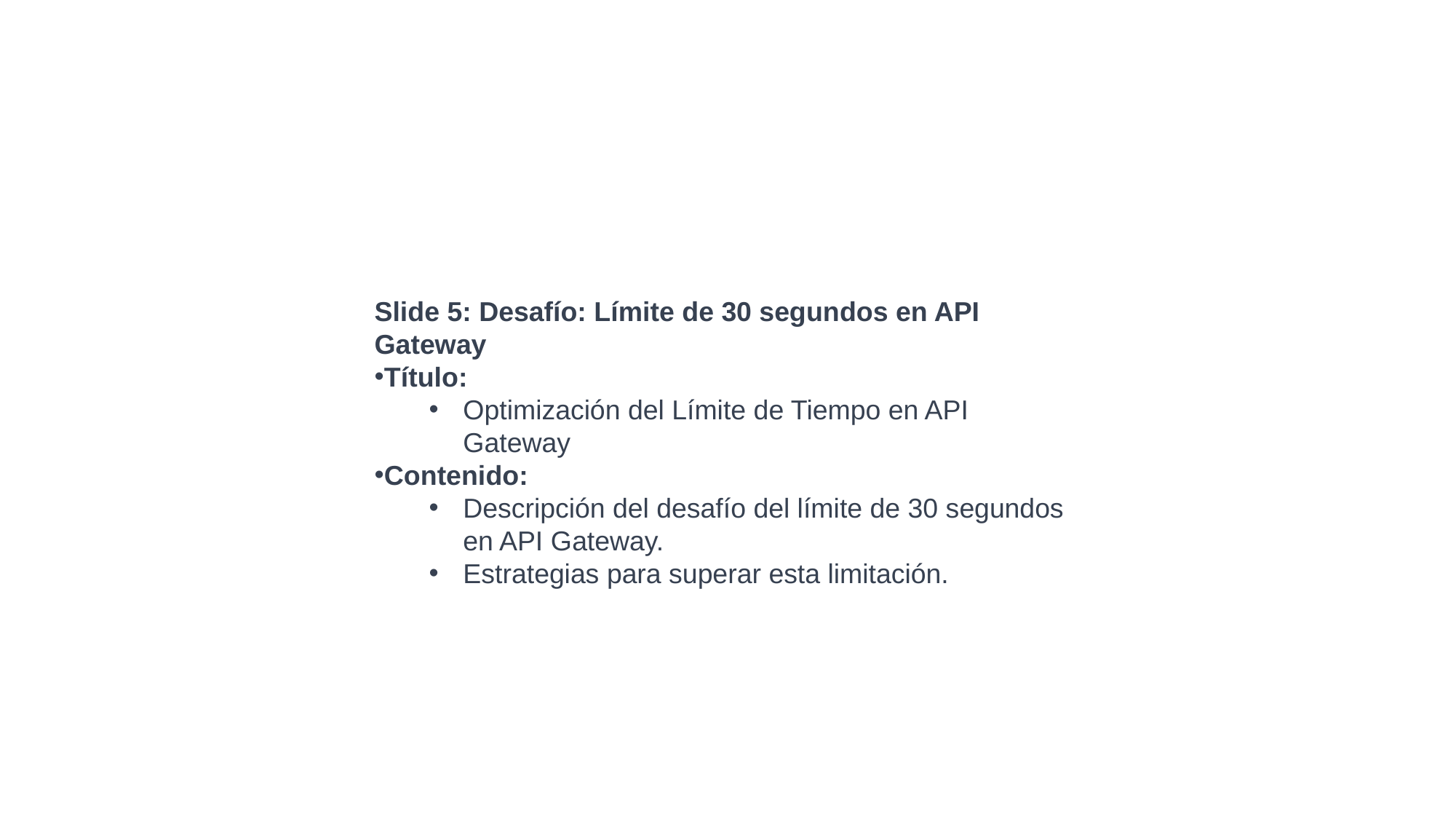

Slide 5: Desafío: Límite de 30 segundos en API Gateway
Título:
Optimización del Límite de Tiempo en API Gateway
Contenido:
Descripción del desafío del límite de 30 segundos en API Gateway.
Estrategias para superar esta limitación.